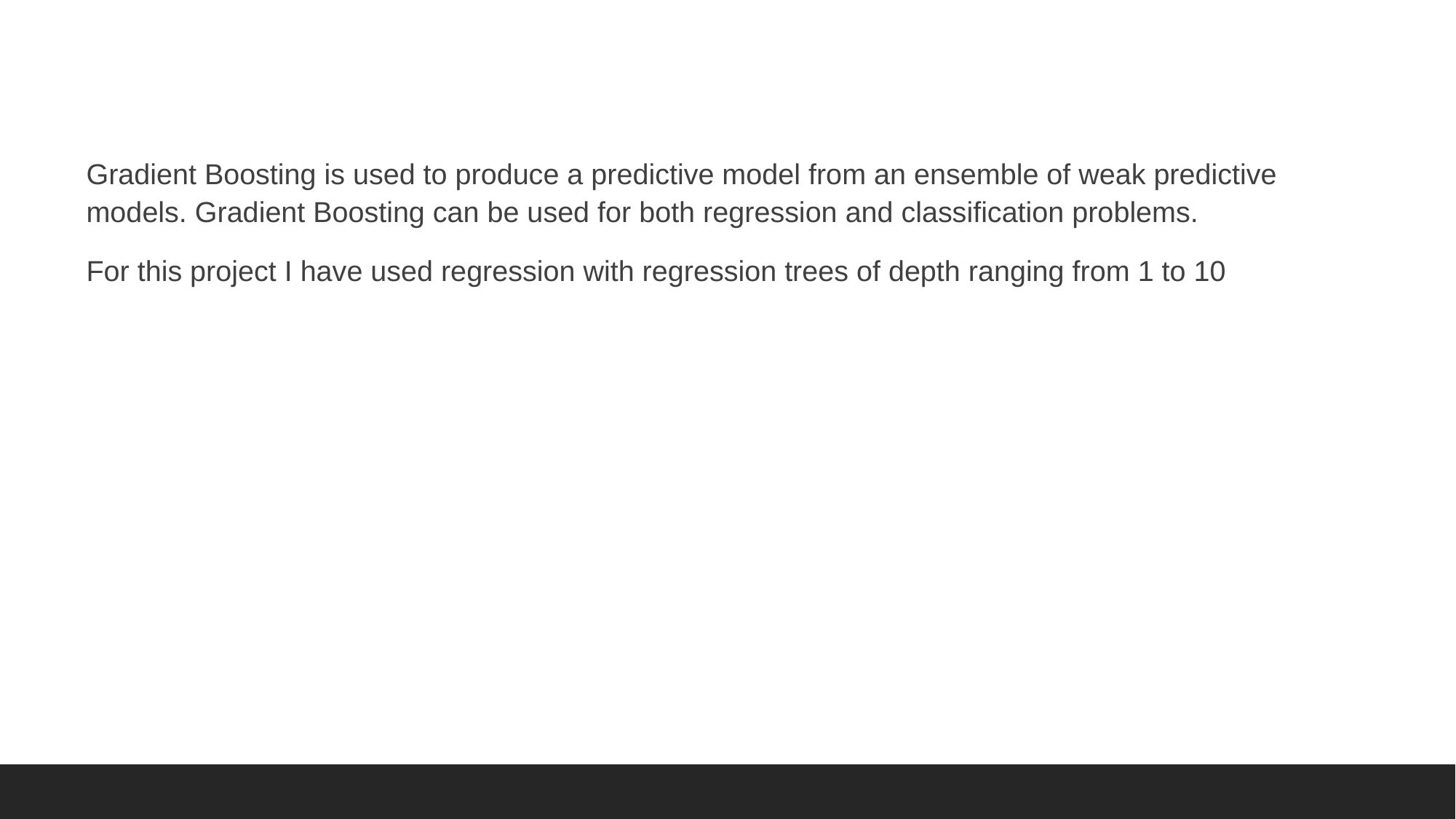

Gradient Boosting is used to produce a predictive model from an ensemble of weak predictive models. Gradient Boosting can be used for both regression and classification problems.
For this project I have used regression with regression trees of depth ranging from 1 to 10